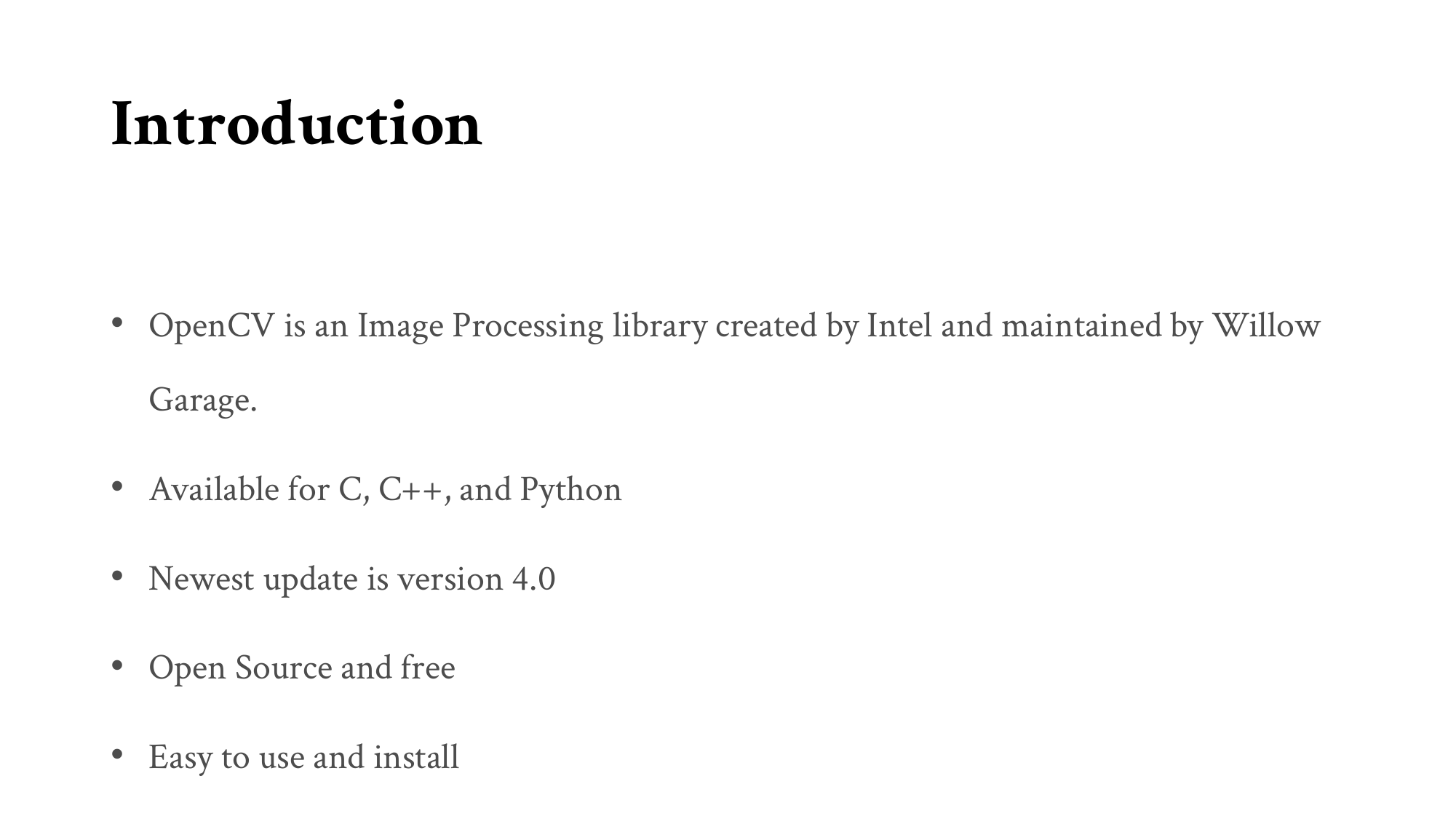

# Introduction
OpenCV is an Image Processing library created by Intel and maintained by Willow Garage.
Available for C, C++, and Python
Newest update is version 4.0
Open Source and free
Easy to use and install